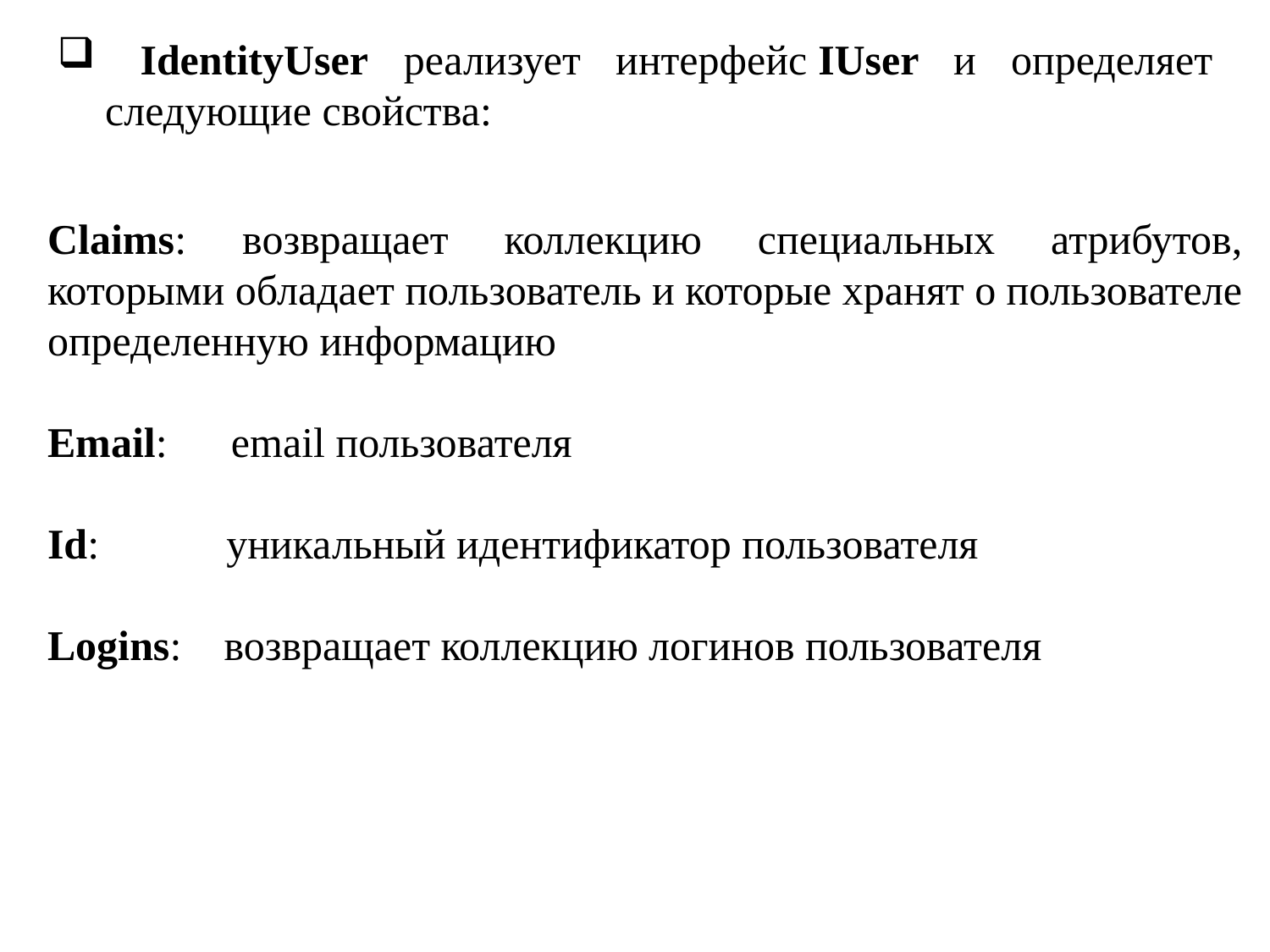

IdentityUser реализует интерфейс IUser и определяет следующие свойства:
Claims: возвращает коллекцию специальных атрибутов, которыми обладает пользователь и которые хранят о пользователе определенную информацию

Email:      email пользователя

Id:            уникальный идентификатор пользователя

Logins:    возвращает коллекцию логинов пользователя